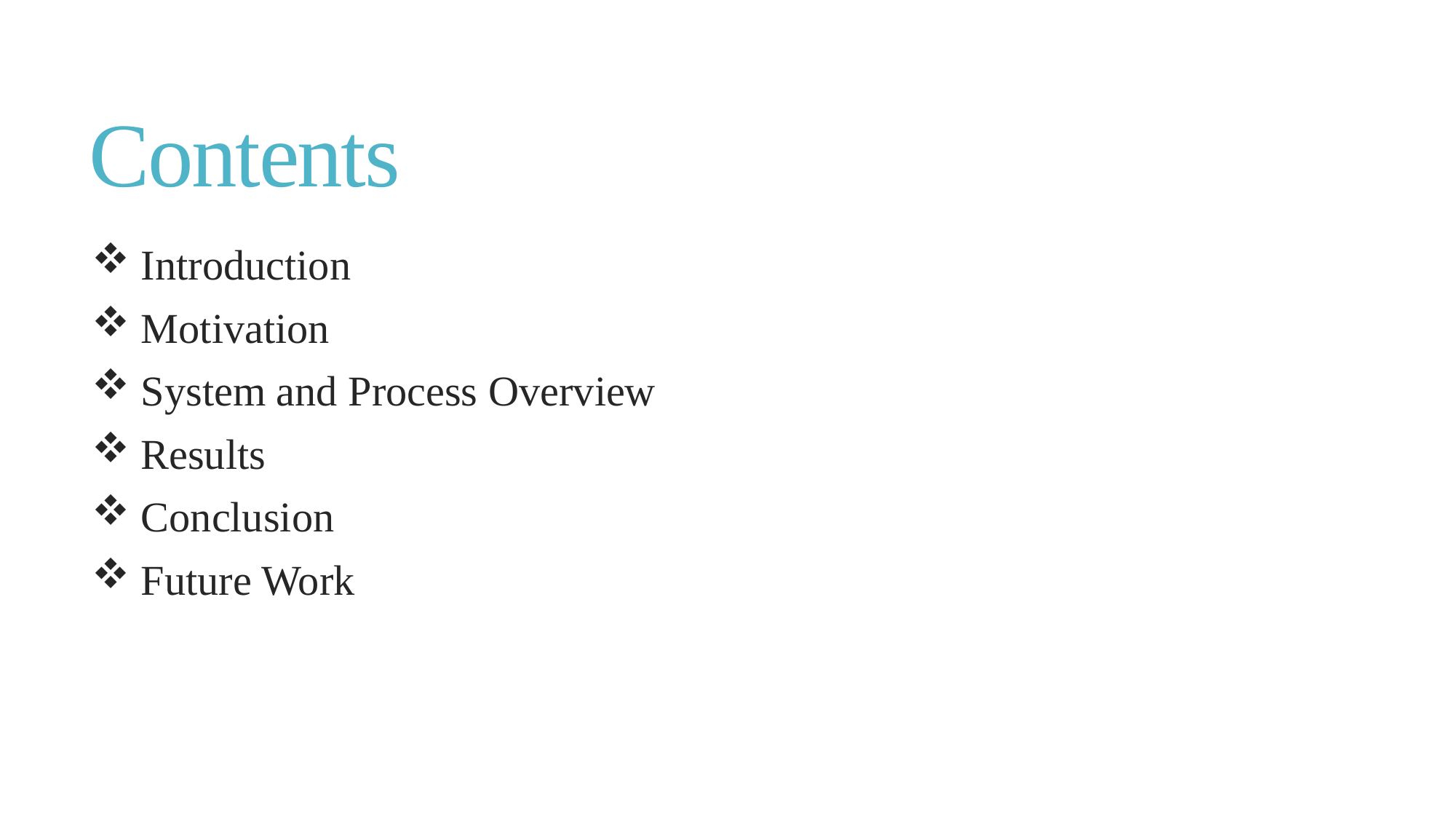

# Contents
 Introduction
 Motivation
 System and Process Overview
 Results
 Conclusion
 Future Work